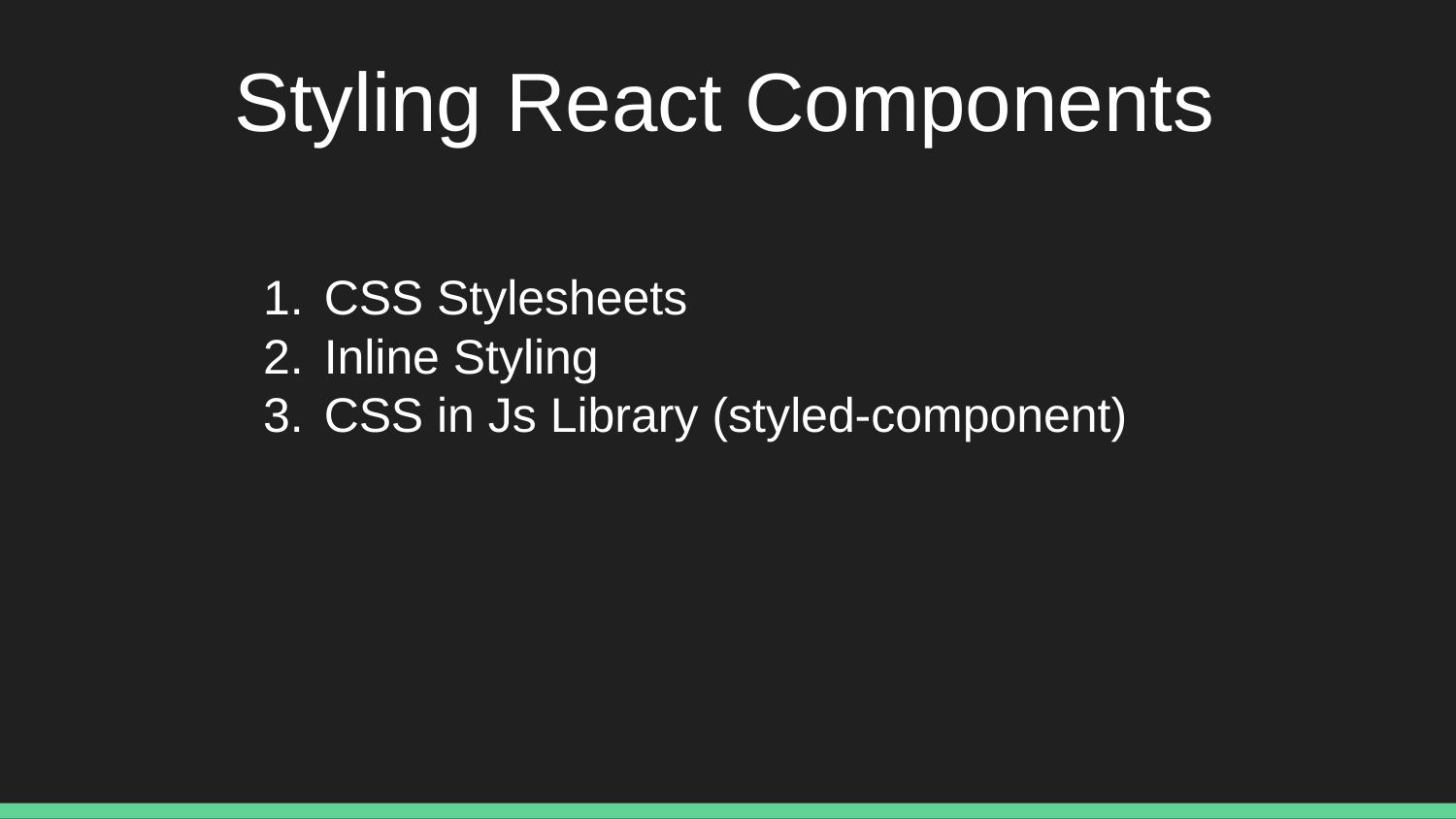

Styling React Components

CSS Stylesheets
Inline Styling
CSS in Js Library (styled-component)